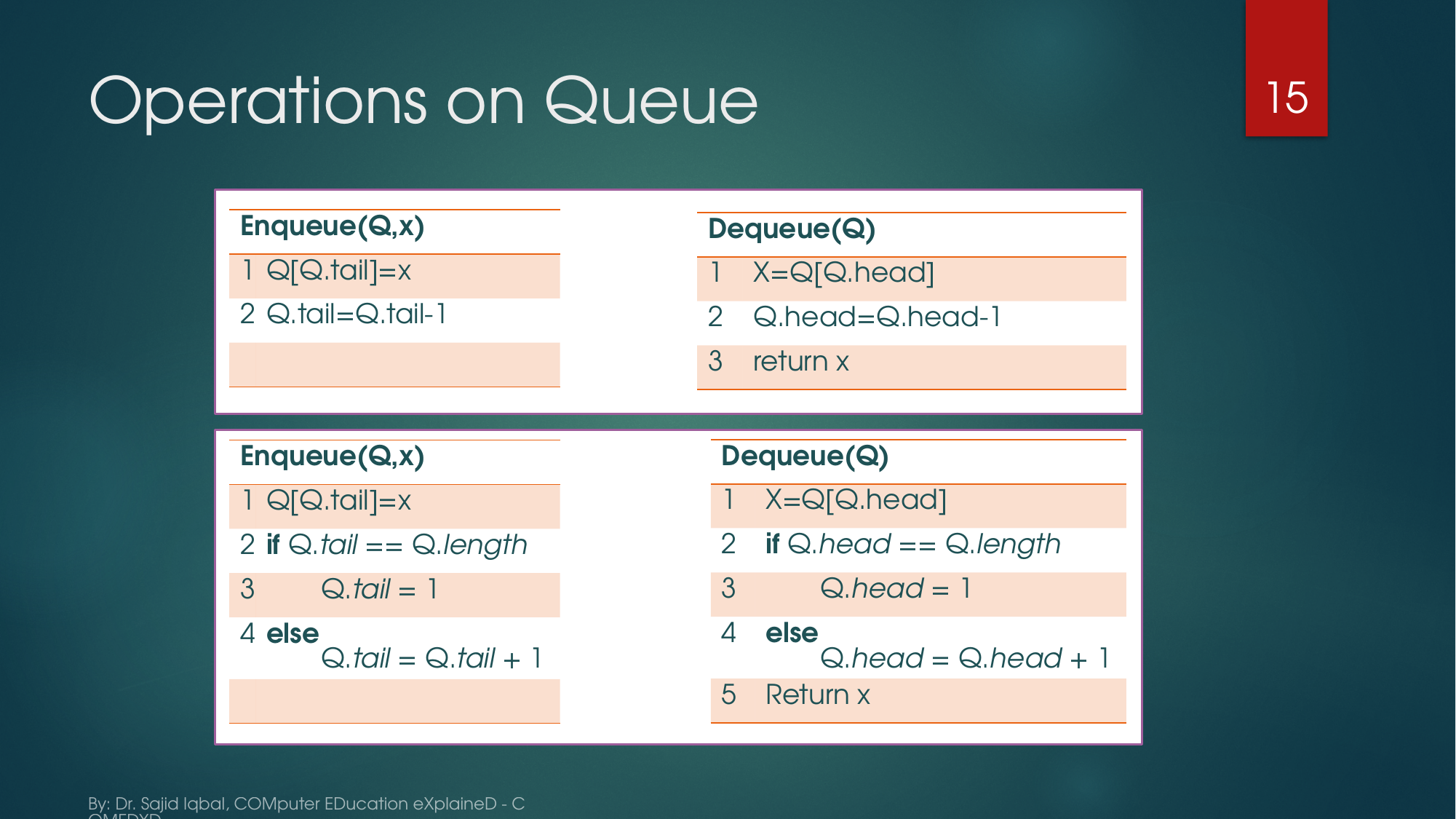

15
# Operations on Queue

| Enqueue(Q,x) |  |
| --- | --- |
| 1 | Q[Q.tail]=x |
| 2 | Q.tail=Q.tail-1 |
|  |  |
| Dequeue(Q) |  |
| --- | --- |
| 1 | X=Q[Q.head] |
| 2 | Q.head=Q.head-1 |
| 3 | return x |

| Dequeue(Q) |  |
| --- | --- |
| 1 | X=Q[Q.head] |
| 2 | if Q.head == Q.length |
| 3 | Q.head = 1 |
| 4 | else Q.head = Q.head + 1 |
| 5 | Return x |
| Enqueue(Q,x) |  |
| --- | --- |
| 1 | Q[Q.tail]=x |
| 2 | if Q.tail == Q.length |
| 3 | Q.tail = 1 |
| 4 | else Q.tail = Q.tail + 1 |
|  |  |
By: Dr. Sajid Iqbal, COMputer EDucation eXplaineD - COMEDXD